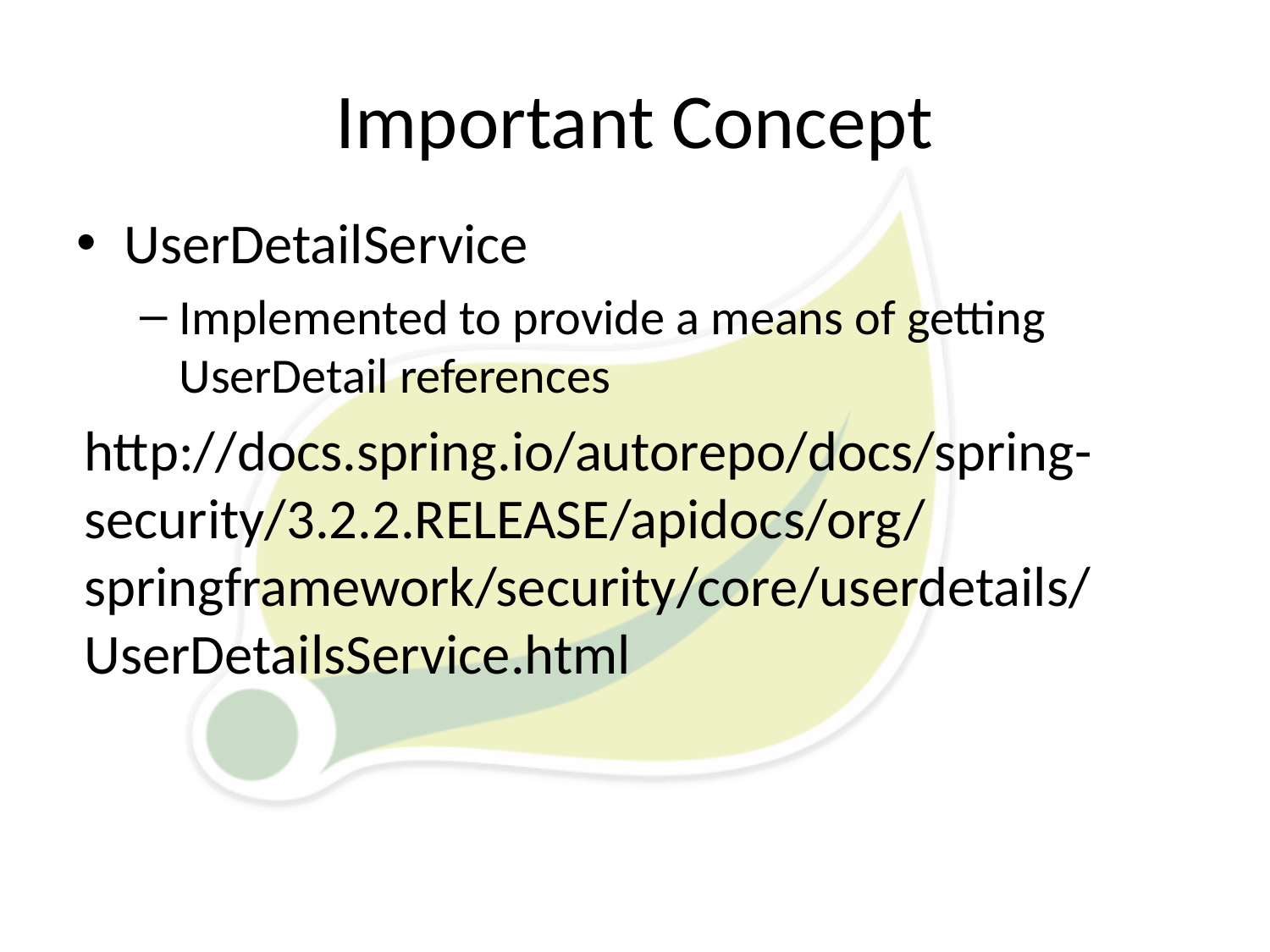

# Important Concept
UserDetailService
Implemented to provide a means of getting UserDetail references
http://docs.spring.io/autorepo/docs/spring-security/3.2.2.RELEASE/apidocs/org/springframework/security/core/userdetails/UserDetailsService.html